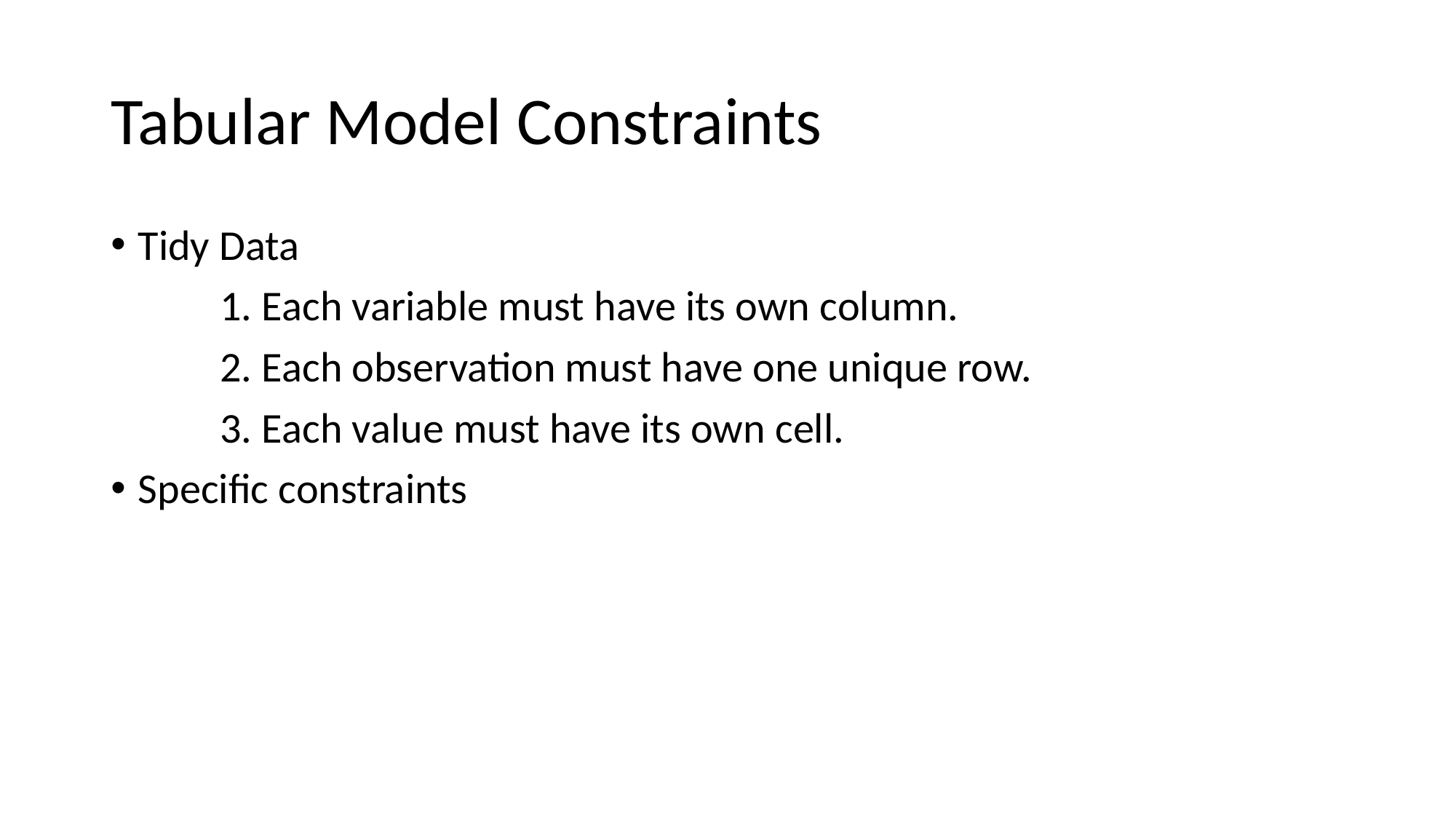

# Tabular Model Constraints
Tidy Data
	1. Each variable must have its own column.
	2. Each observation must have one unique row.
	3. Each value must have its own cell.
Specific constraints